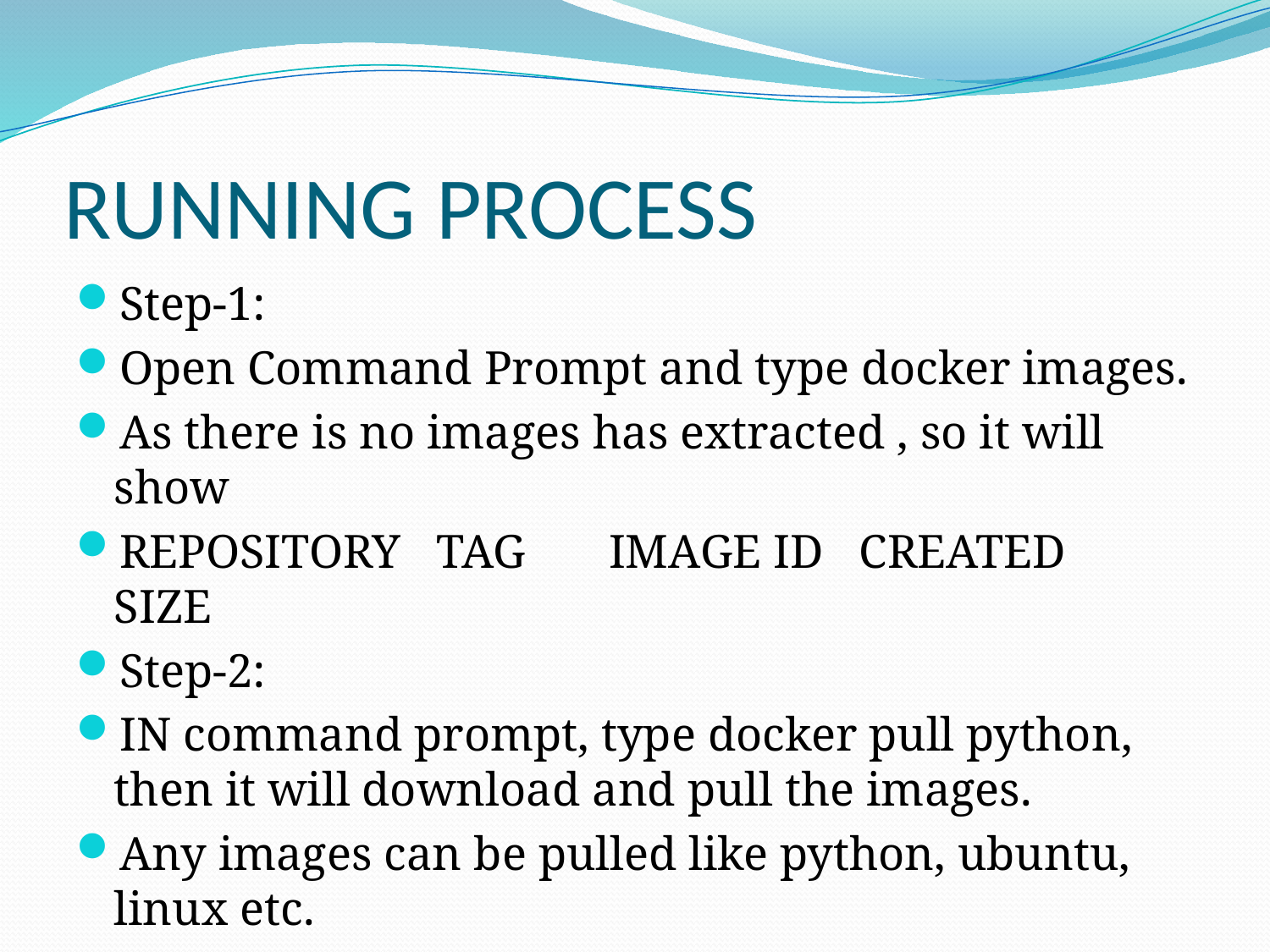

# RUNNING PROCESS
Step-1:
Open Command Prompt and type docker images.
As there is no images has extracted , so it will show
REPOSITORY   TAG       IMAGE ID   CREATED   SIZE
Step-2:
IN command prompt, type docker pull python, then it will download and pull the images.
Any images can be pulled like python, ubuntu, linux etc.